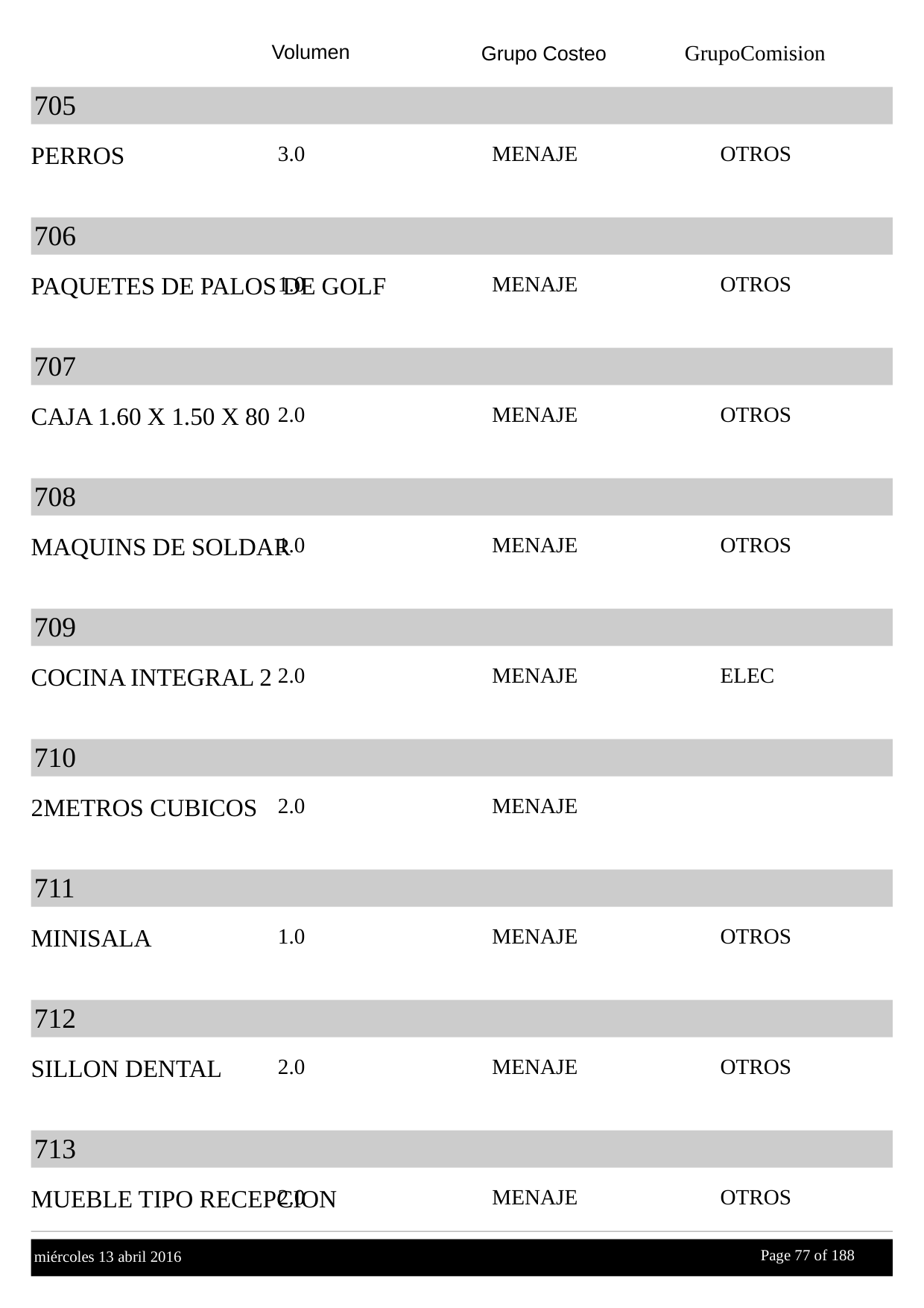

Volumen
GrupoComision
Grupo Costeo

705
PERROS
3.0
MENAJE
OTROS

706
PAQUETES DE PALOS DE GOLF
1.0
MENAJE
OTROS

707
CAJA 1.60 X 1.50 X 80
2.0
MENAJE
OTROS

708
MAQUINS DE SOLDAR
1.0
MENAJE
OTROS

709
COCINA INTEGRAL 2
2.0
MENAJE
ELEC

710
2METROS CUBICOS
2.0
MENAJE

711
MINISALA
1.0
MENAJE
OTROS

712
SILLON DENTAL
2.0
MENAJE
OTROS

713
MUEBLE TIPO RECEPCION
2.0
MENAJE
OTROS

Page 77 of
 188
miércoles 13 abril 2016